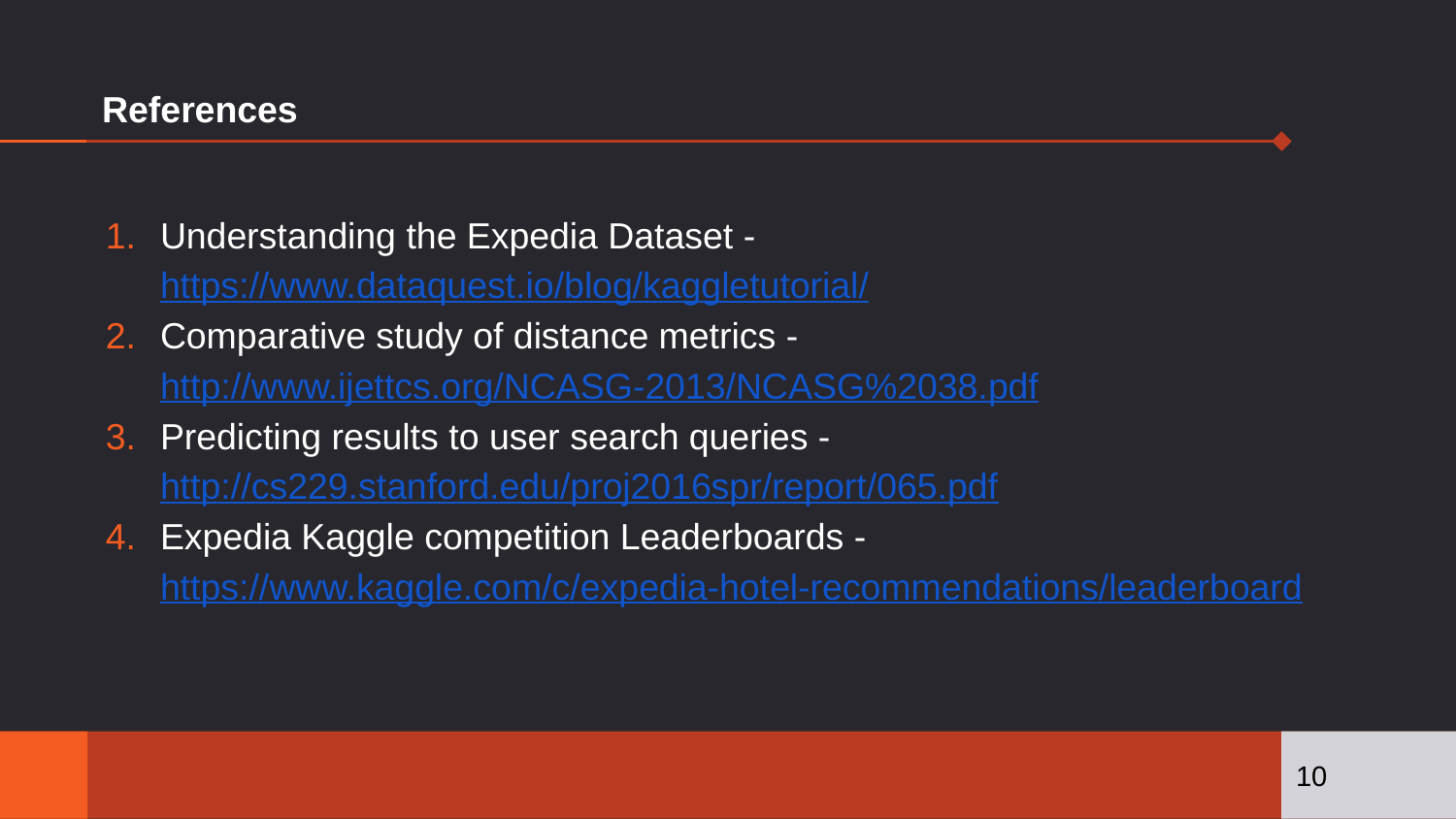

# References
Understanding the Expedia Dataset - https://www.dataquest.io/blog/kaggletutorial/
Comparative study of distance metrics - http://www.ijettcs.org/NCASG-2013/NCASG%2038.pdf
Predicting results to user search queries - http://cs229.stanford.edu/proj2016spr/report/065.pdf
Expedia Kaggle competition Leaderboards - https://www.kaggle.com/c/expedia-hotel-recommendations/leaderboard
10